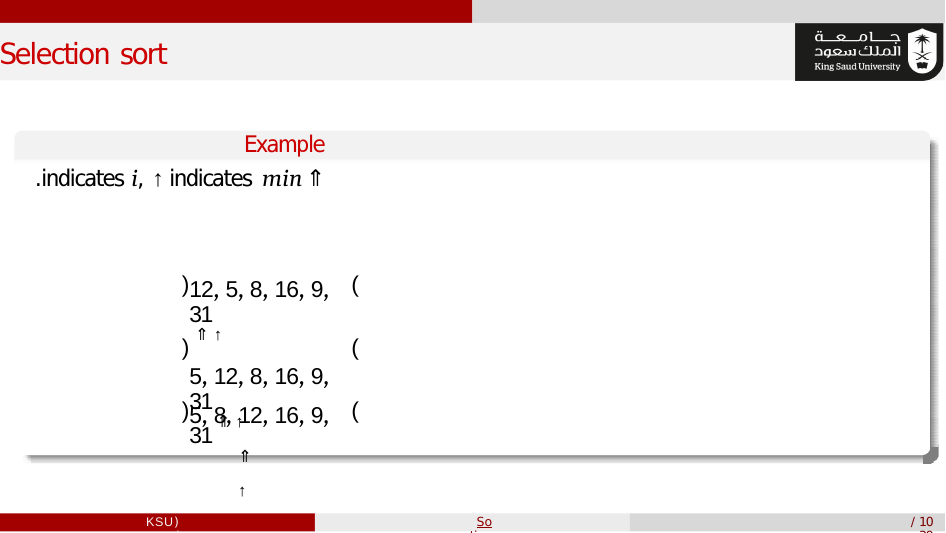

# Selection sort
Example
⇑ indicates i, ↑ indicates min.

(
(
(
)
)
)
12, 5, 8, 16, 9, 31
⇑ ↑
5, 12, 8, 16, 9, 31
⇑ ↑
5, 8, 12, 16, 9, 31
⇑	↑

(KSU)
Sorting
10 / 39